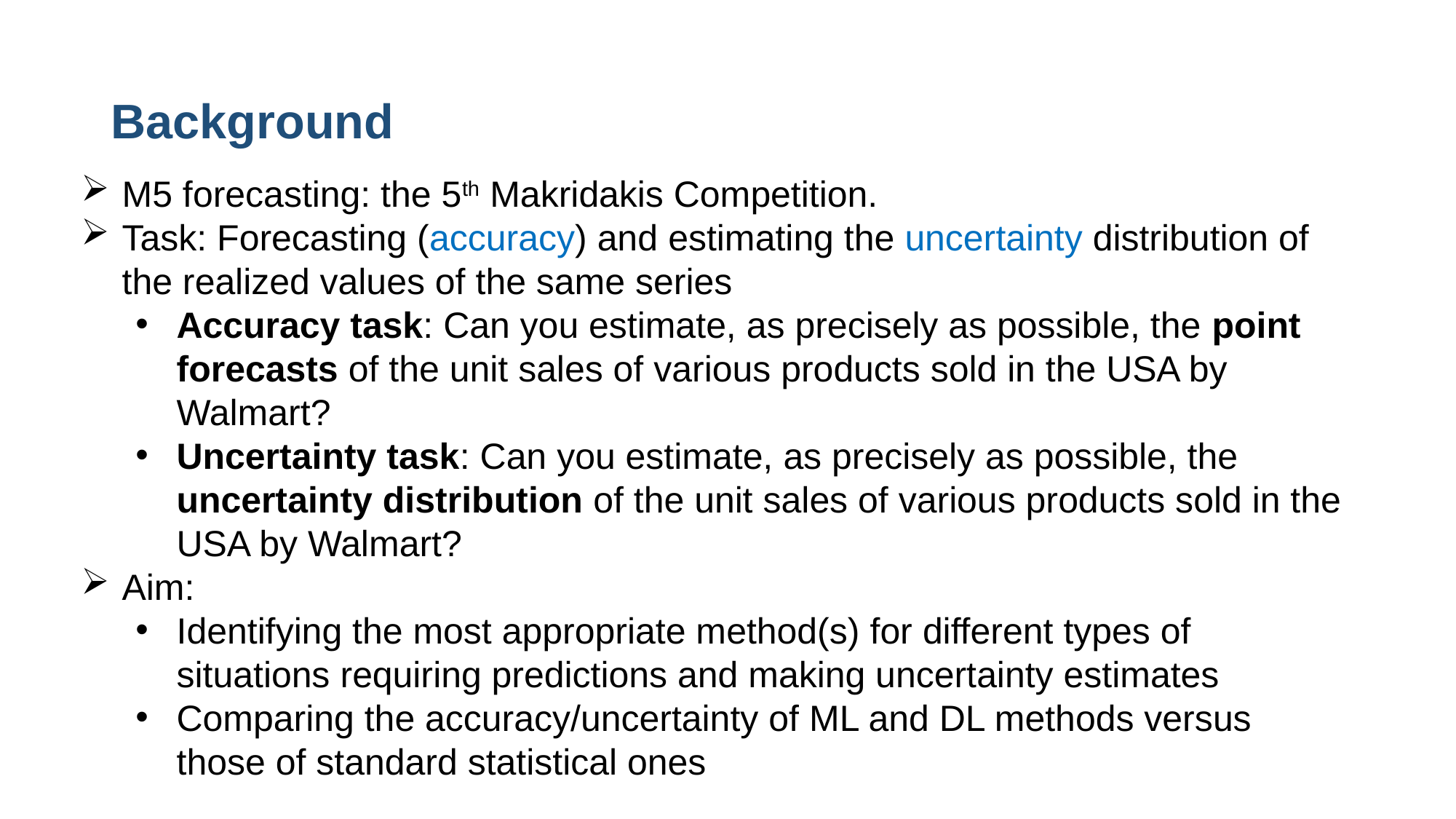

# Background
M5 forecasting: the 5th Makridakis Competition.
Task: Forecasting (accuracy) and estimating the uncertainty distribution of the realized values of the same series
Accuracy task: Can you estimate, as precisely as possible, the point forecasts of the unit sales of various products sold in the USA by Walmart?
Uncertainty task: Can you estimate, as precisely as possible, the uncertainty distribution of the unit sales of various products sold in the USA by Walmart?
Aim:
Identifying the most appropriate method(s) for different types of situations requiring predictions and making uncertainty estimates
Comparing the accuracy/uncertainty of ML and DL methods versus those of standard statistical ones